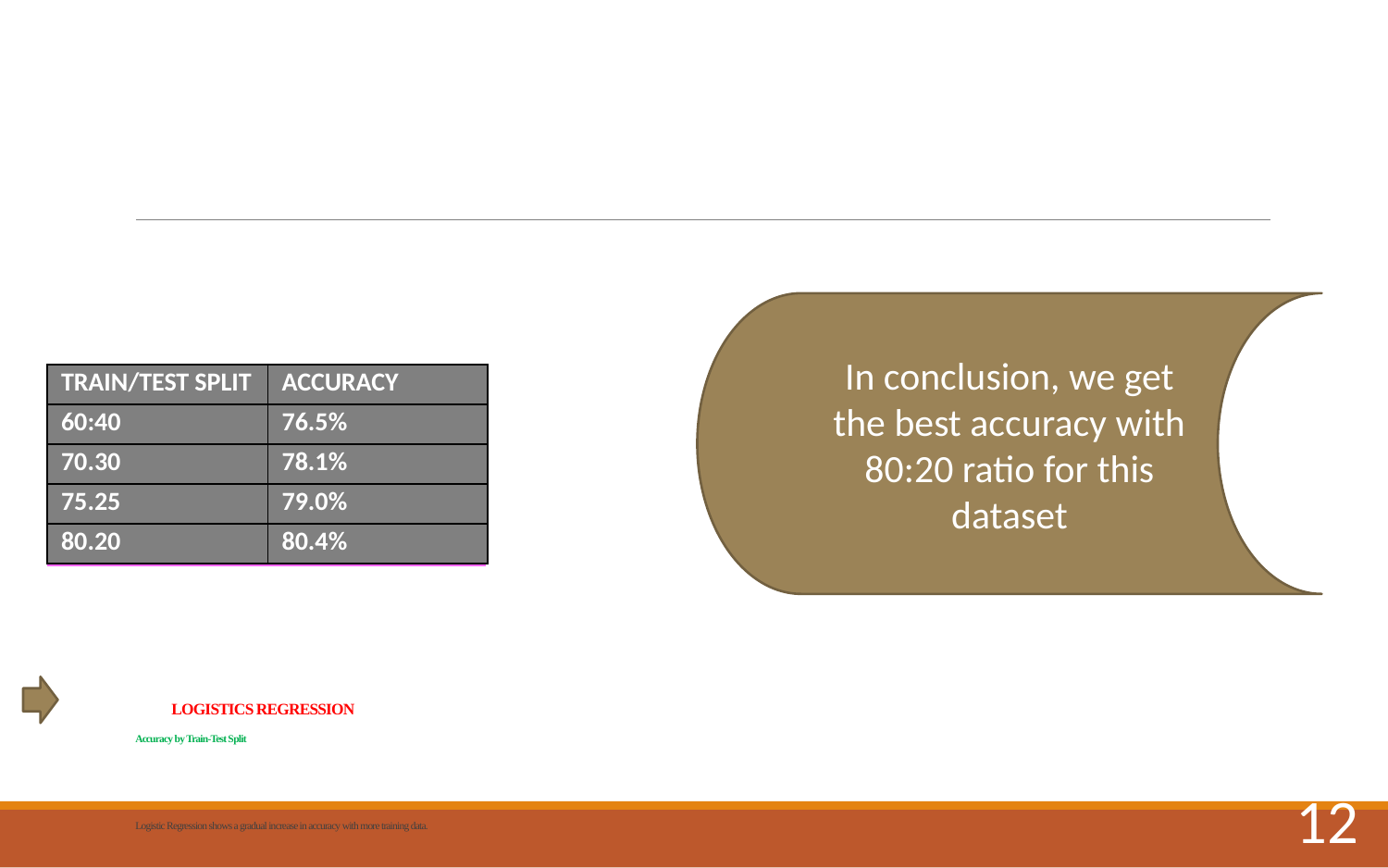

In conclusion, we get the best accuracy with 80:20 ratio for this dataset
| TRAIN/TEST SPLIT | ACCURACY |
| --- | --- |
| 60:40 | 76.5% |
| 70.30 | 78.1% |
| 75.25 | 79.0% |
| 80.20 | 80.4% |
| Train/Test Split | Accuracy |
| --- | --- |
| 60:40 | 76.5% |
| 70:30 | 78.1% |
| 75:25 | 79.0% |
| 80:20 | 80.4% |

# LOGISTICS REGRESSION Accuracy by Train-Test Split Logistic Regression shows a gradual increase in accuracy with more training data.
12